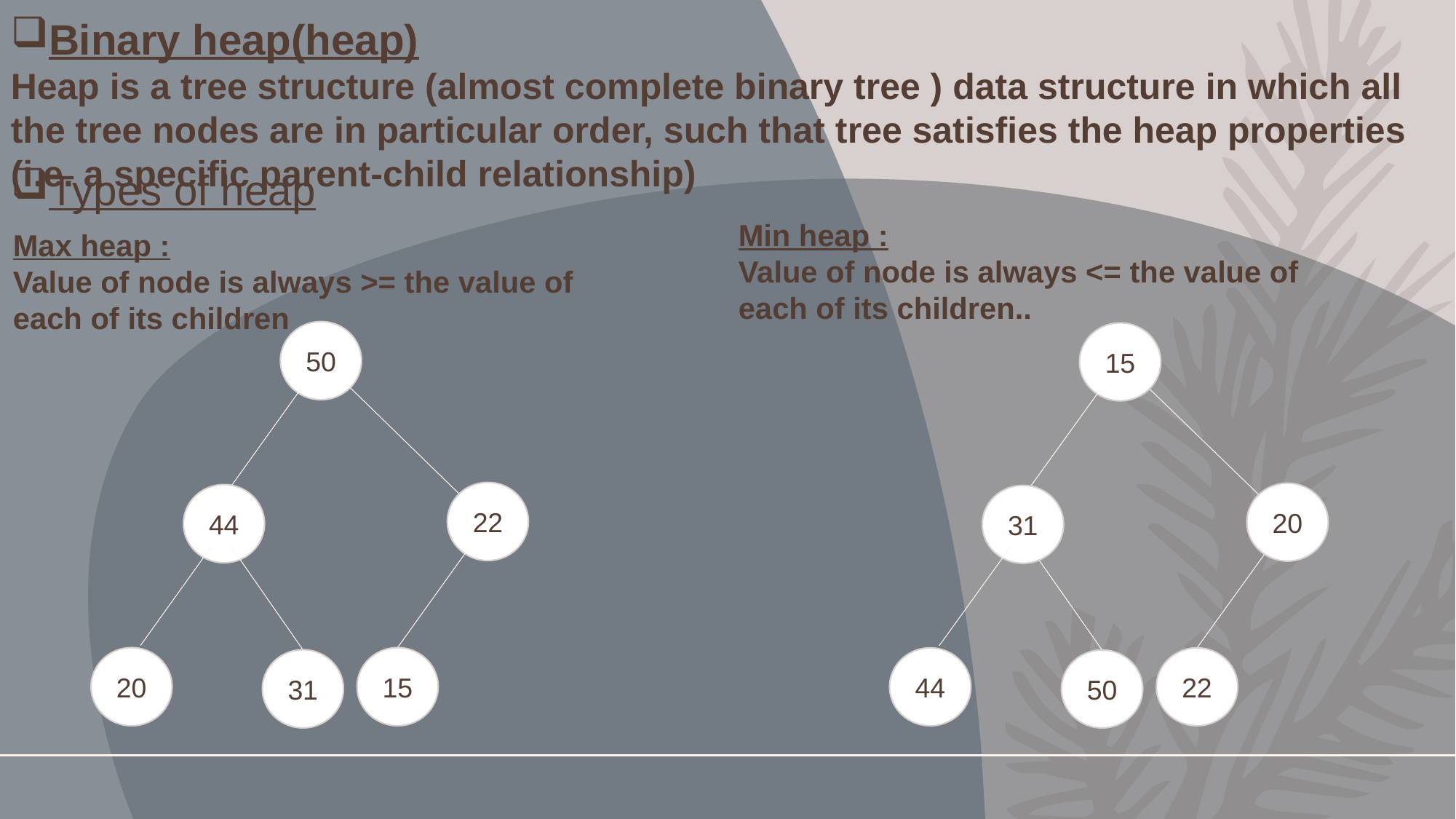

Binary heap(heap)
Heap is a tree structure (almost complete binary tree ) data structure in which all the tree nodes are in particular order, such that tree satisfies the heap properties (i.e. a specific parent-child relationship)
Types of heap
Min heap :
Value of node is always <= the value of each of its children..
Max heap :
Value of node is always >= the value of each of its children
50
22
44
20
15
31
15
31
44
20
22
50